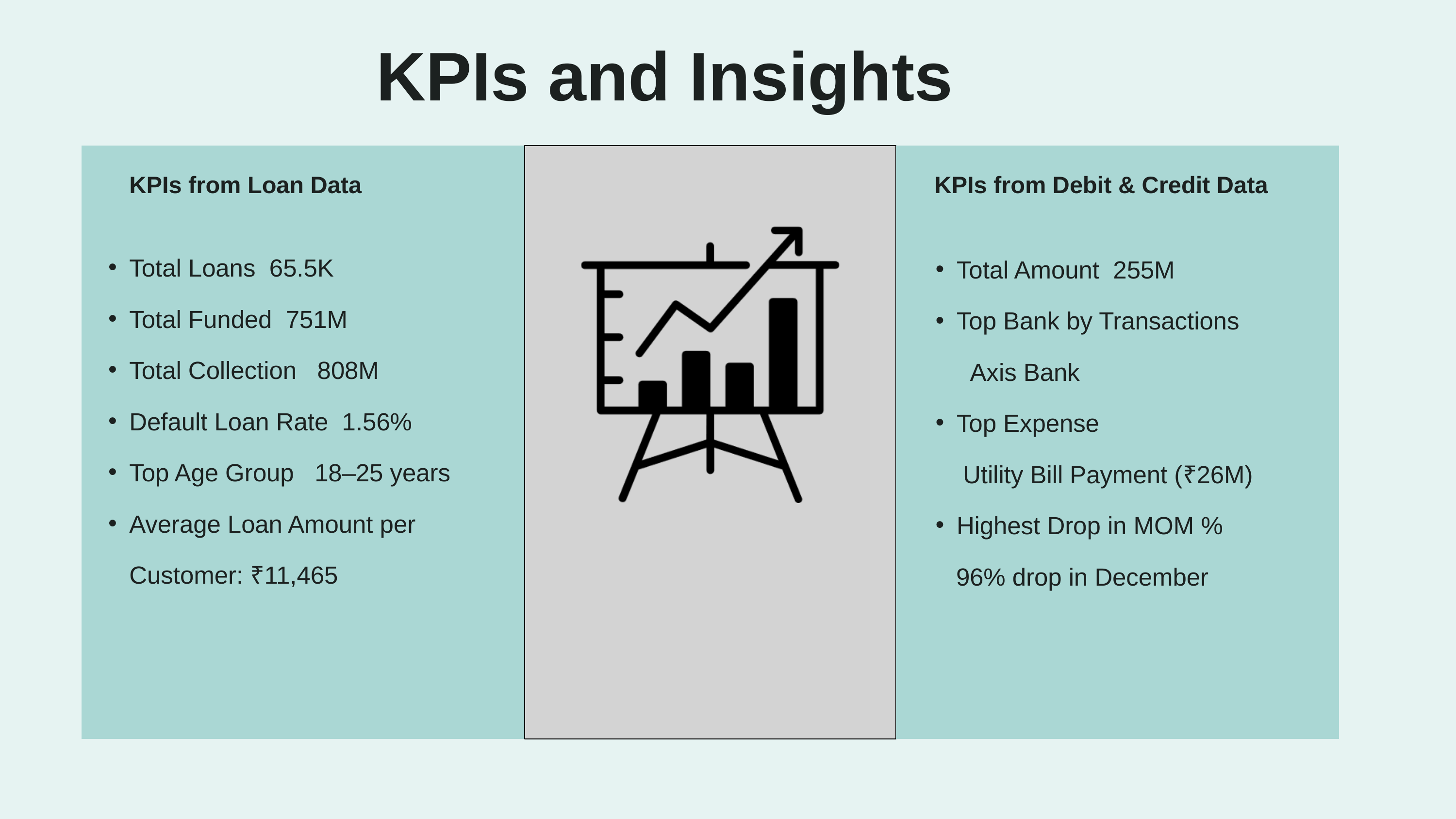

KPIs and Insights

KPIs from Loan Data
KPIs from Debit & Credit Data

Total Loans  65.5K
Total Funded  751M
Total Collection   808M
Default Loan Rate  1.56%
Top Age Group   18–25 years
Average Loan Amount per Customer: ₹11,465

Total Amount  255M
Top Bank by Transactions
        Axis Bank
Top Expense
       Utility Bill Payment (₹26M)
Highest Drop in MOM %
      96% drop in December